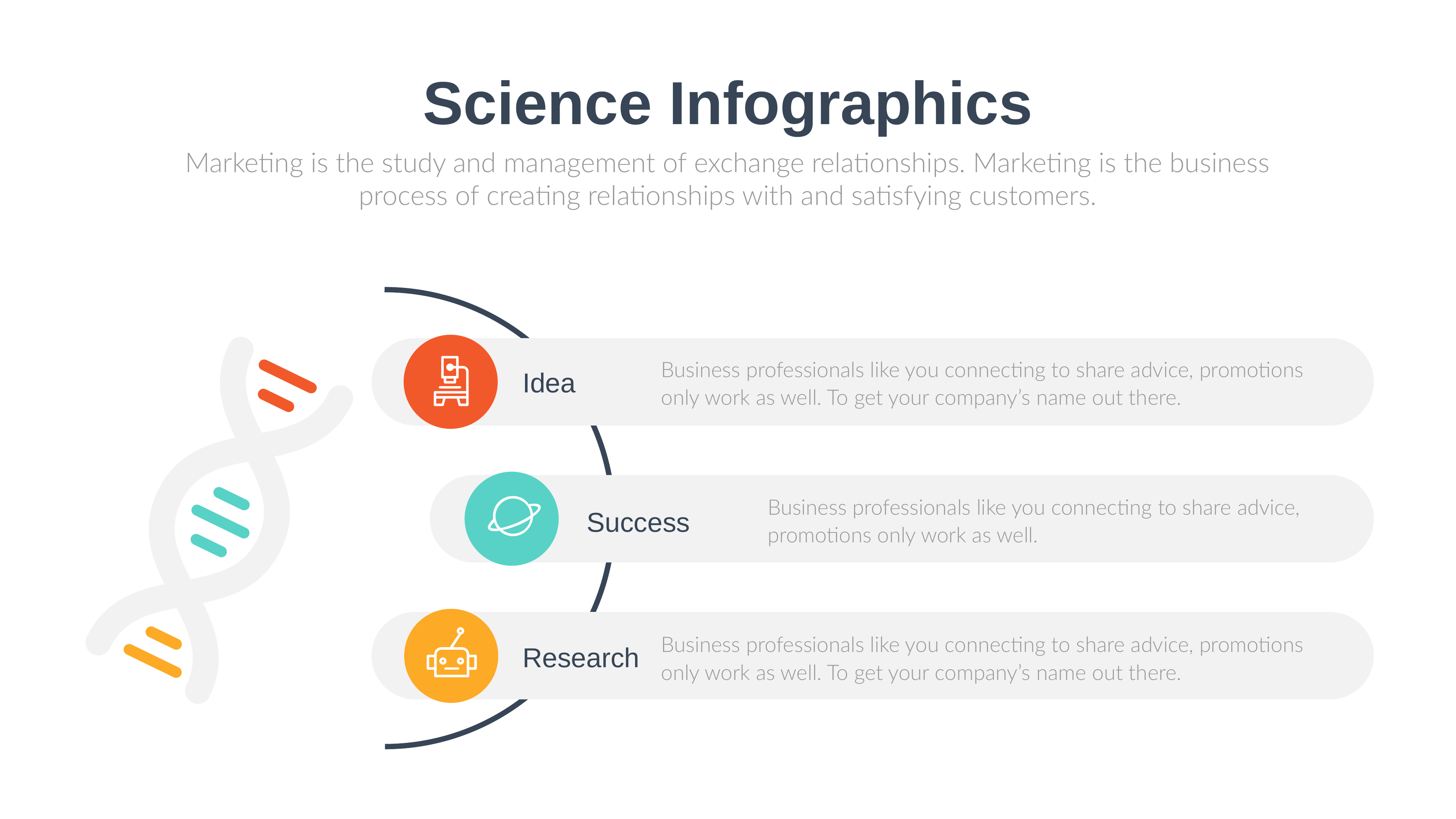

Science Infographics
Marketing is the study and management of exchange relationships. Marketing is the business process of creating relationships with and satisfying customers.

Business professionals like you connecting to share advice, promotions only work as well. To get your company’s name out there.
Idea
Business professionals like you connecting to share advice, promotions only work as well.
Success
Business professionals like you connecting to share advice, promotions only work as well. To get your company’s name out there.
Research